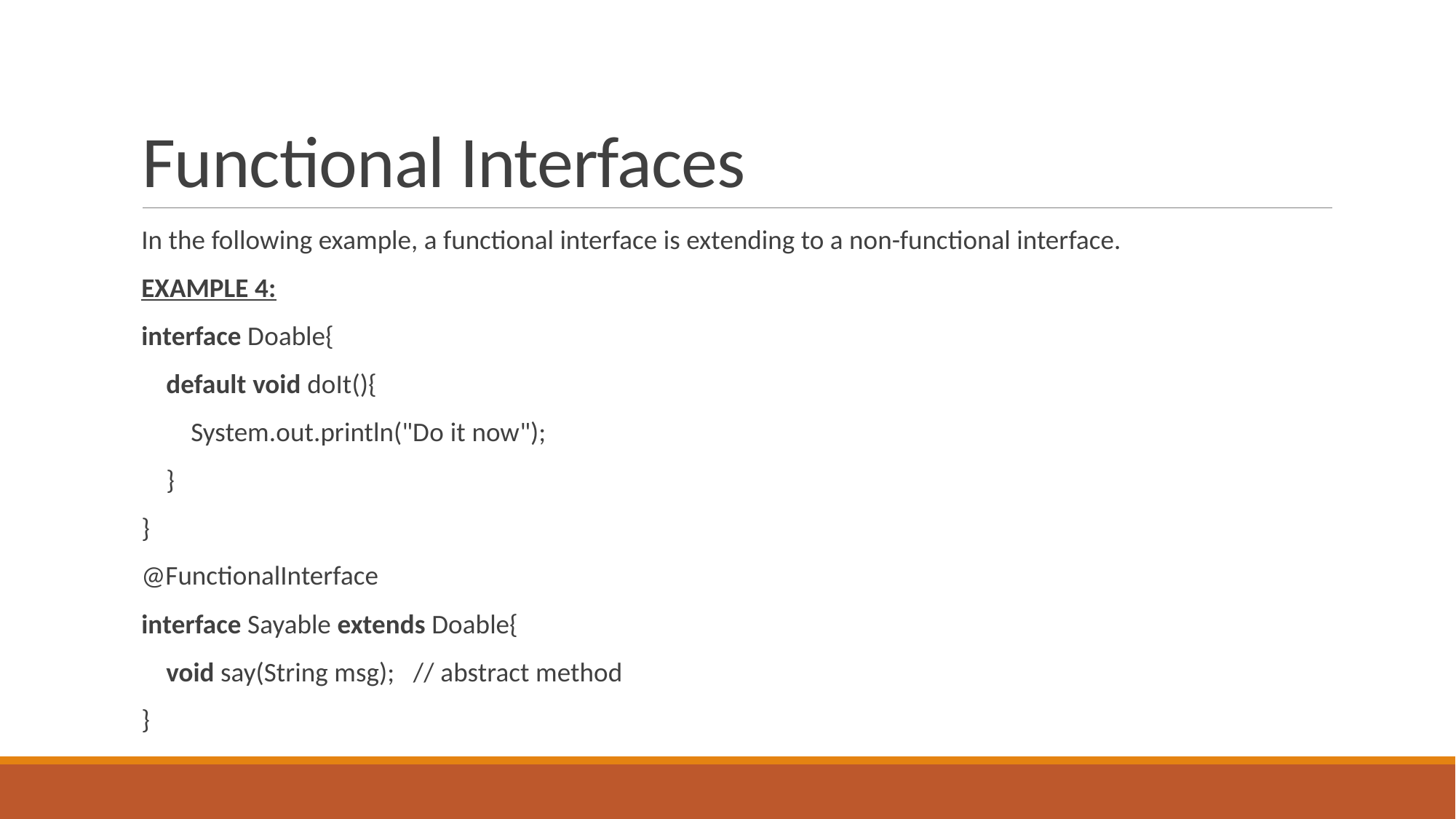

# Functional Interfaces
In the following example, a functional interface is extending to a non-functional interface.
EXAMPLE 4:
interface Doable{
    default void doIt(){
        System.out.println("Do it now");
    }
}
@FunctionalInterface
interface Sayable extends Doable{
    void say(String msg);   // abstract method
}